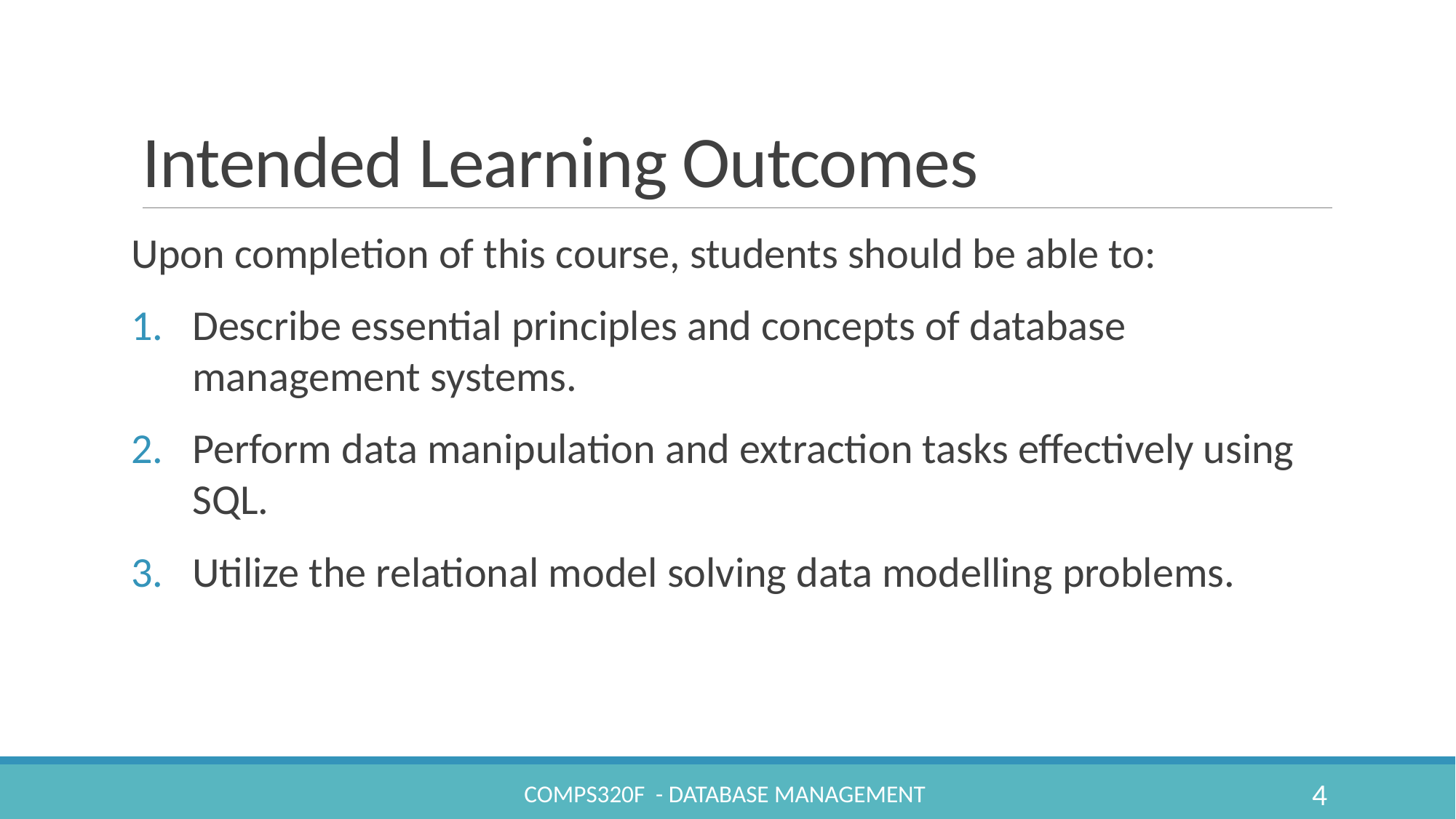

# Intended Learning Outcomes
Upon completion of this course, students should be able to:
Describe essential principles and concepts of database management systems.
Perform data manipulation and extraction tasks effectively using SQL.
Utilize the relational model solving data modelling problems.

COMPS320F  - Database Management
4